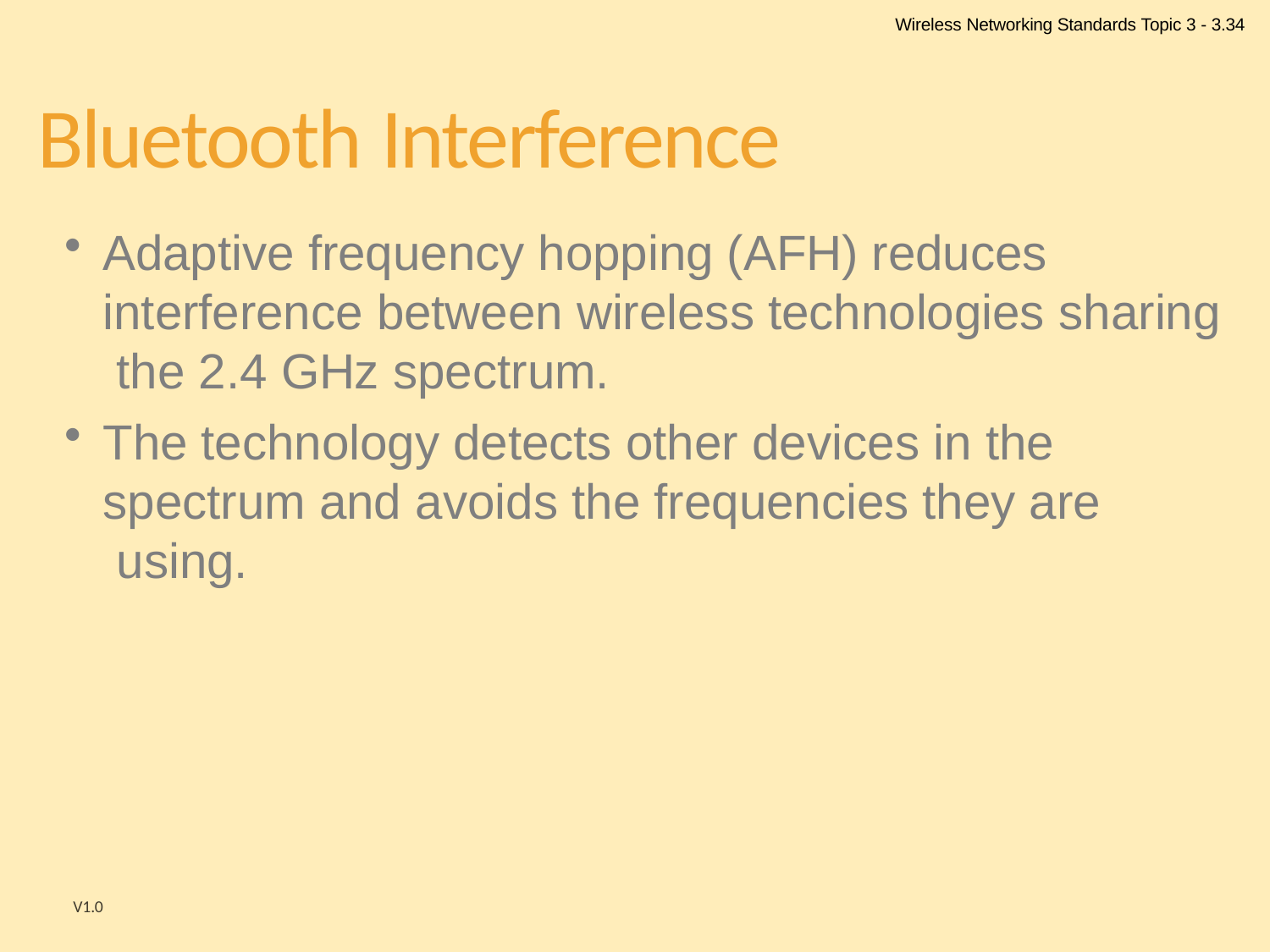

Wireless Networking Standards Topic 3 - 3.34
# Bluetooth Interference
Adaptive frequency hopping (AFH) reduces  interference between wireless technologies sharing  the 2.4 GHz spectrum.
The technology detects other devices in the  spectrum and avoids the frequencies they are  using.
V1.0